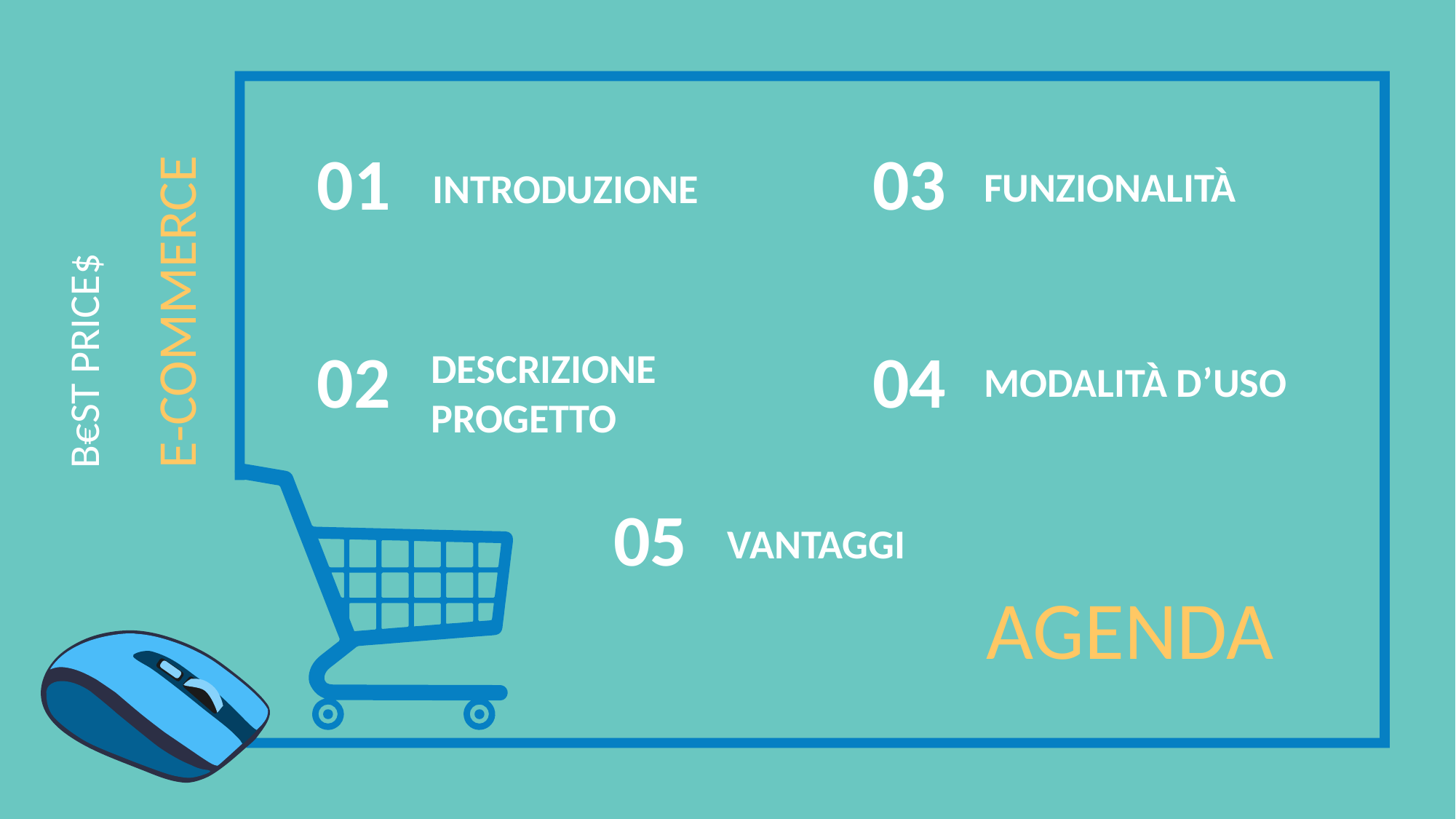

01
INTRODUZIONE
03
FUNZIONALITÀ
E-COMMERCE
B€ST PRICE$
02
DESCRIZIONE PROGETTO
04
MODALITÀ D’USO
05
VANTAGGI
AGENDA